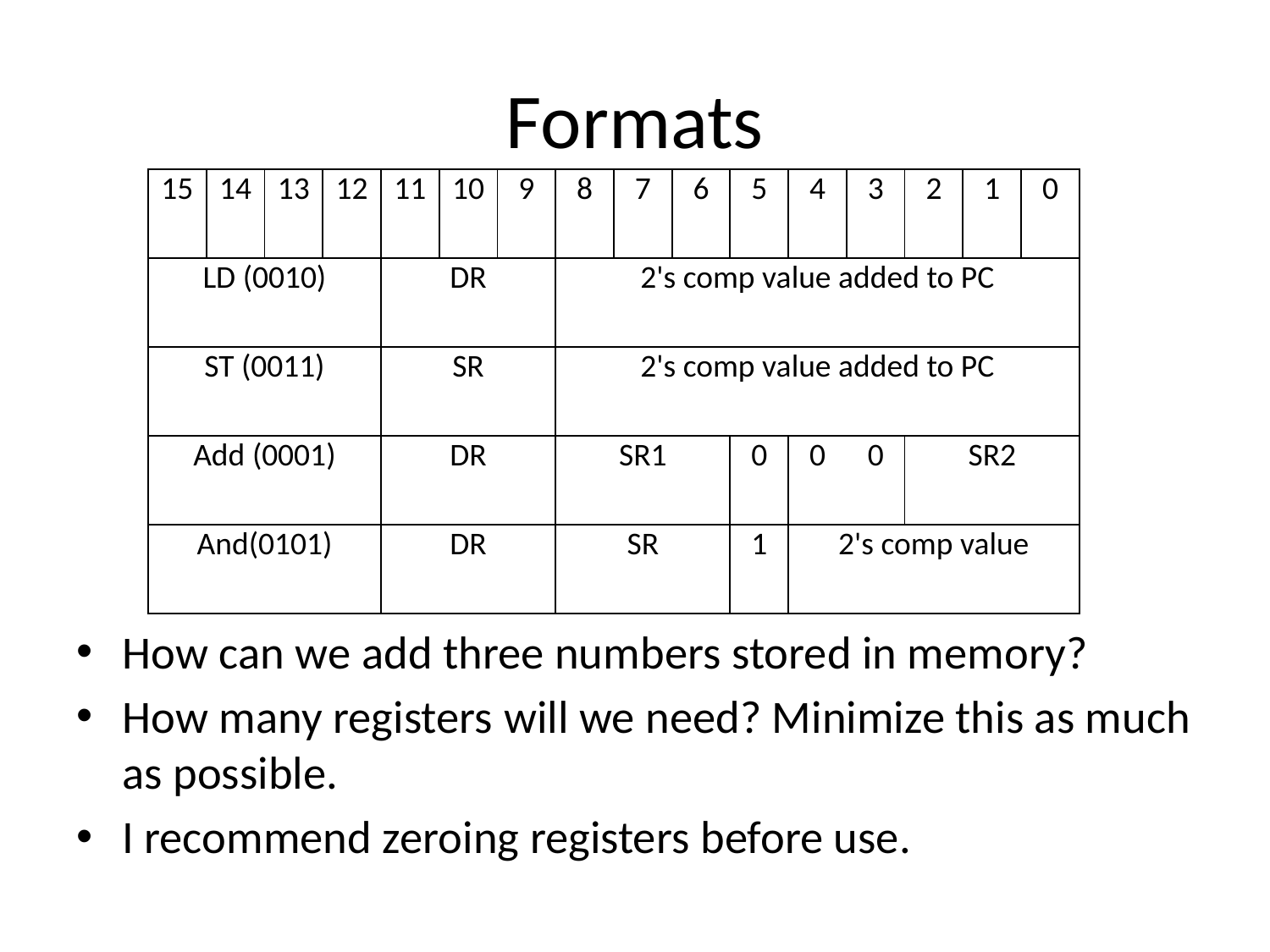

# Formats
| 15 | 14 | 13 | 12 | 11 | 10 | 9 | 8 | 7 | 6 | 5 | 4 | 3 | 2 | 1 | 0 |
| --- | --- | --- | --- | --- | --- | --- | --- | --- | --- | --- | --- | --- | --- | --- | --- |
| LD (0010) |  |  |  | DR |  |  | 2's comp value added to PC |  |  |  |  |  |  |  |  |
| ST (0011) |  |  |  | SR |  |  | 2's comp value added to PC |  |  |  |  |  |  |  |  |
| Add (0001) |  |  |  | DR |  |  | SR1 |  |  | 0 | 0 | 0 | SR2 |  |  |
| And(0101) |  |  |  | DR |  |  | SR |  |  | 1 | 2's comp value |  |  |  |  |

How can we add three numbers stored in memory?
How many registers will we need? Minimize this as much as possible.
I recommend zeroing registers before use.